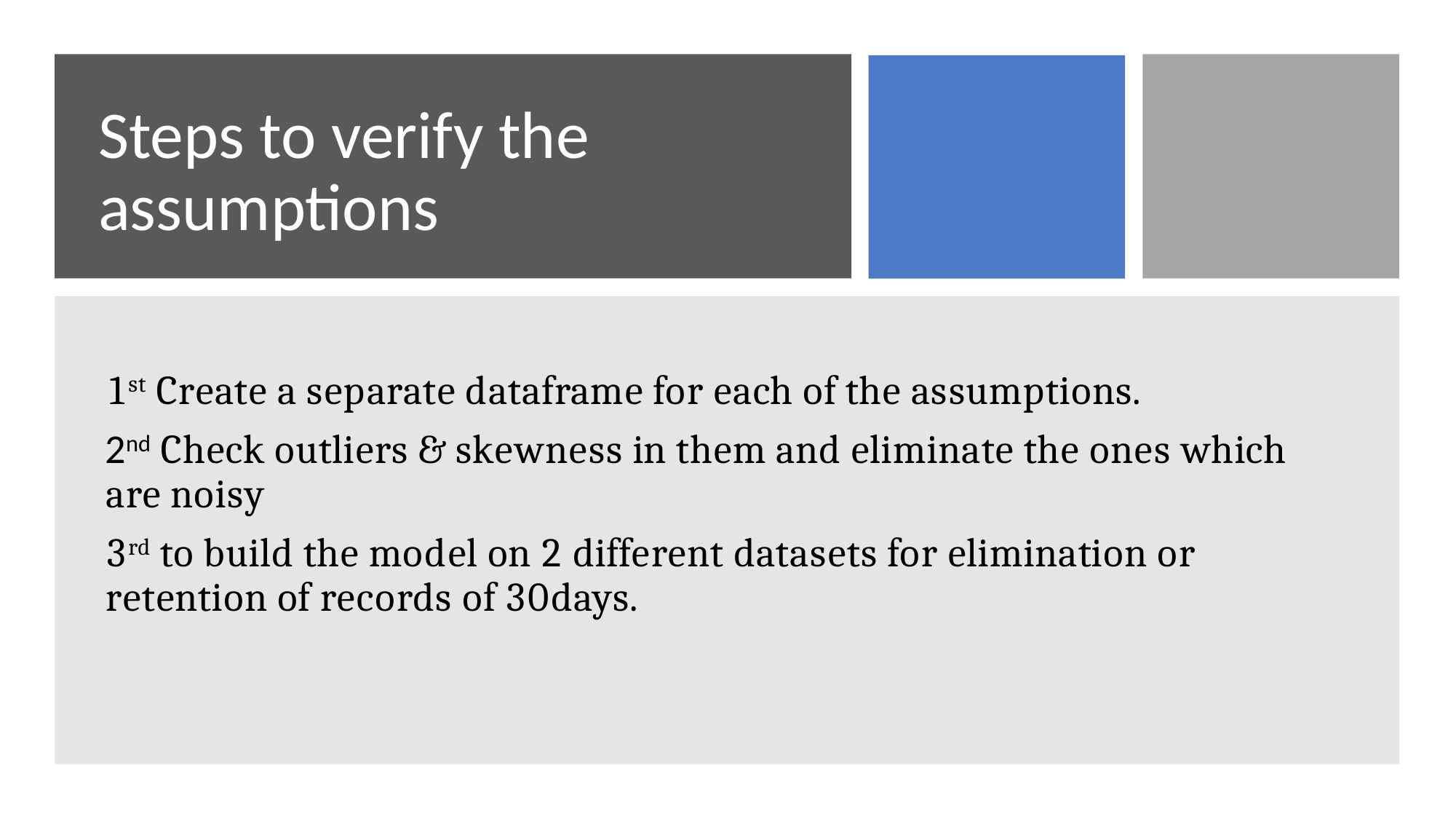

# Steps to verify the assumptions

1st Create a separate dataframe for each of the assumptions.
2nd Check outliers & skewness in them and eliminate the ones which are noisy
3rd to build the model on 2 different datasets for elimination or retention of records of 30days.